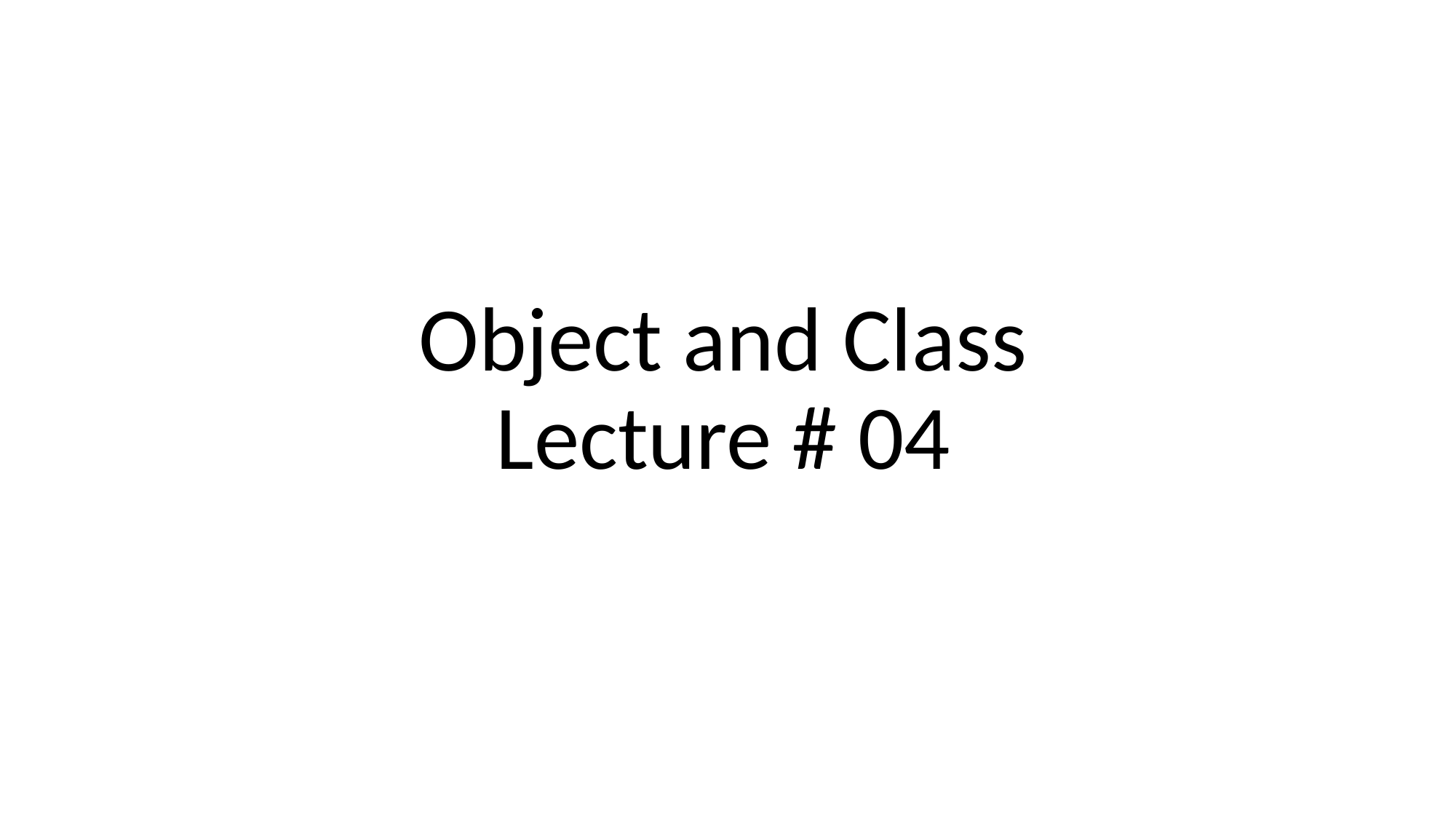

# Object and Class Lecture # 04